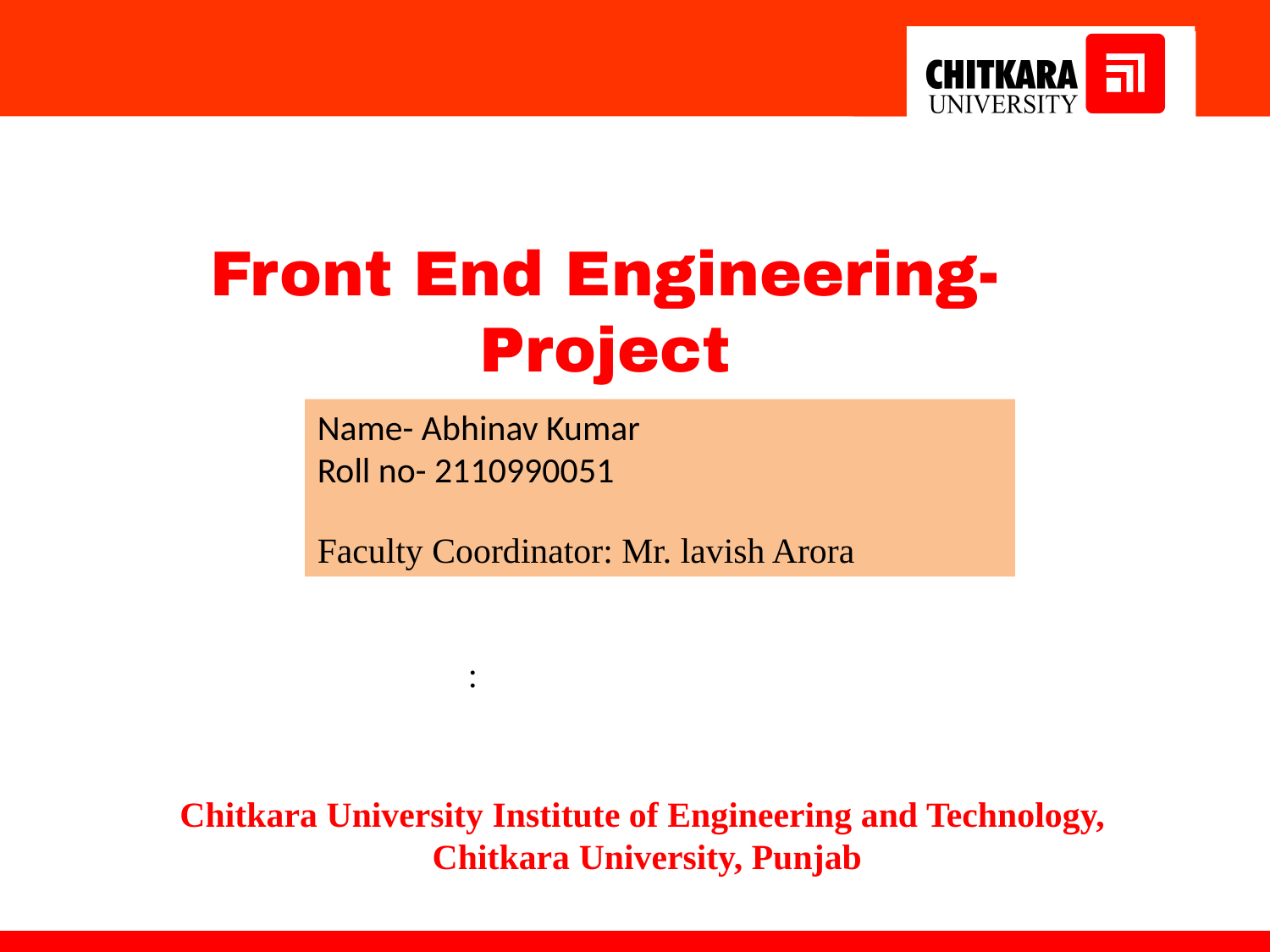

Front End Engineering- Project
Name- Abhinav Kumar
Roll no- 2110990051

Faculty Coordinator: Mr. lavish Arora
:

Chitkara University Institute of Engineering and Technology,
Chitkara University, Punjab